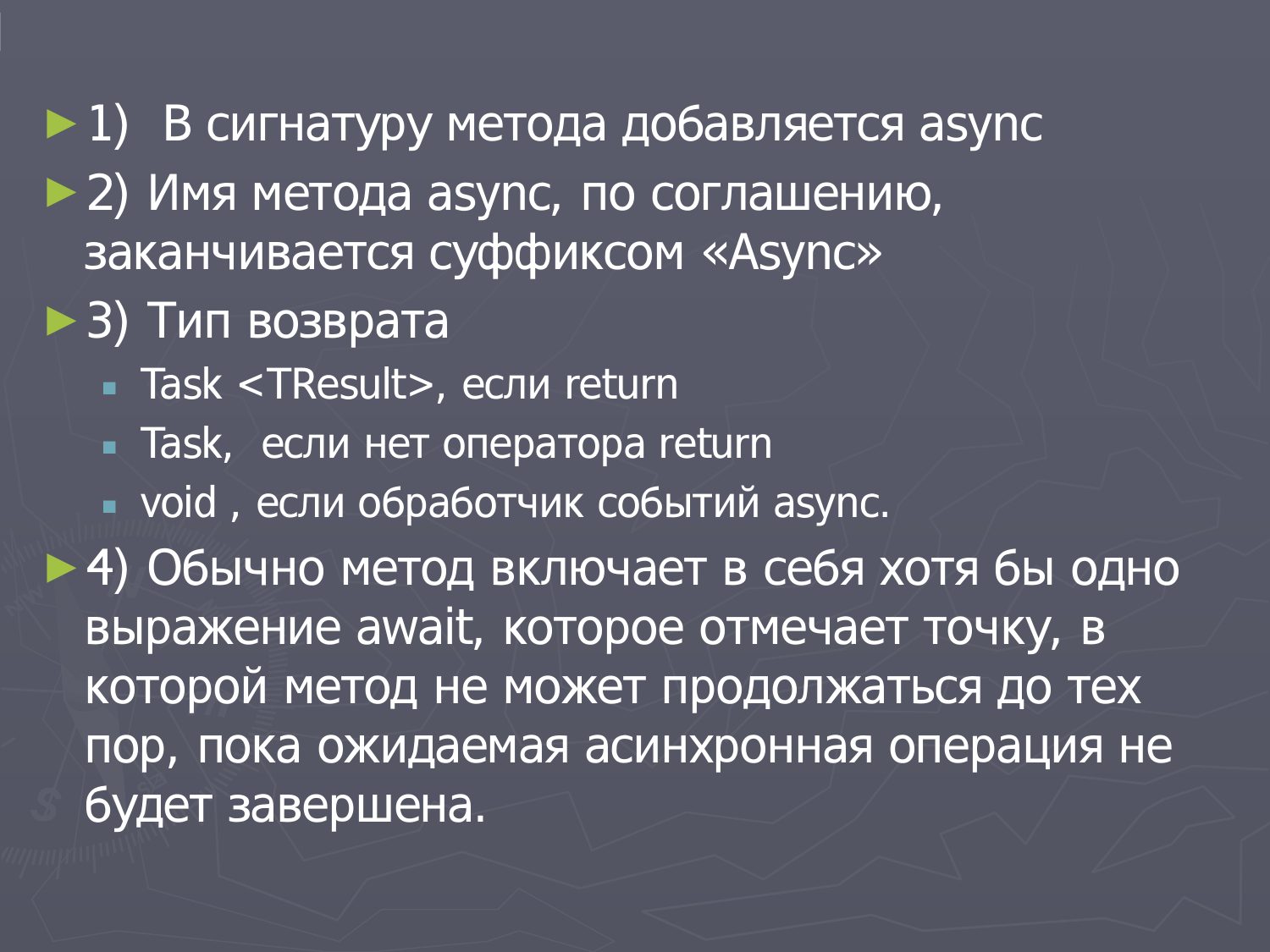

1)  В сигнатуру метода добавляется async
2) Имя метода async, по соглашению, заканчивается суффиксом «Async»
3) Тип возврата
Task <TResult>, если return
Task,  если нет оператора return
void , если обработчик событий async.
4) Обычно метод включает в себя хотя бы одно выражение await, которое отмечает точку, в которой метод не может продолжаться до тех пор, пока ожидаемая асинхронная операция не будет завершена.